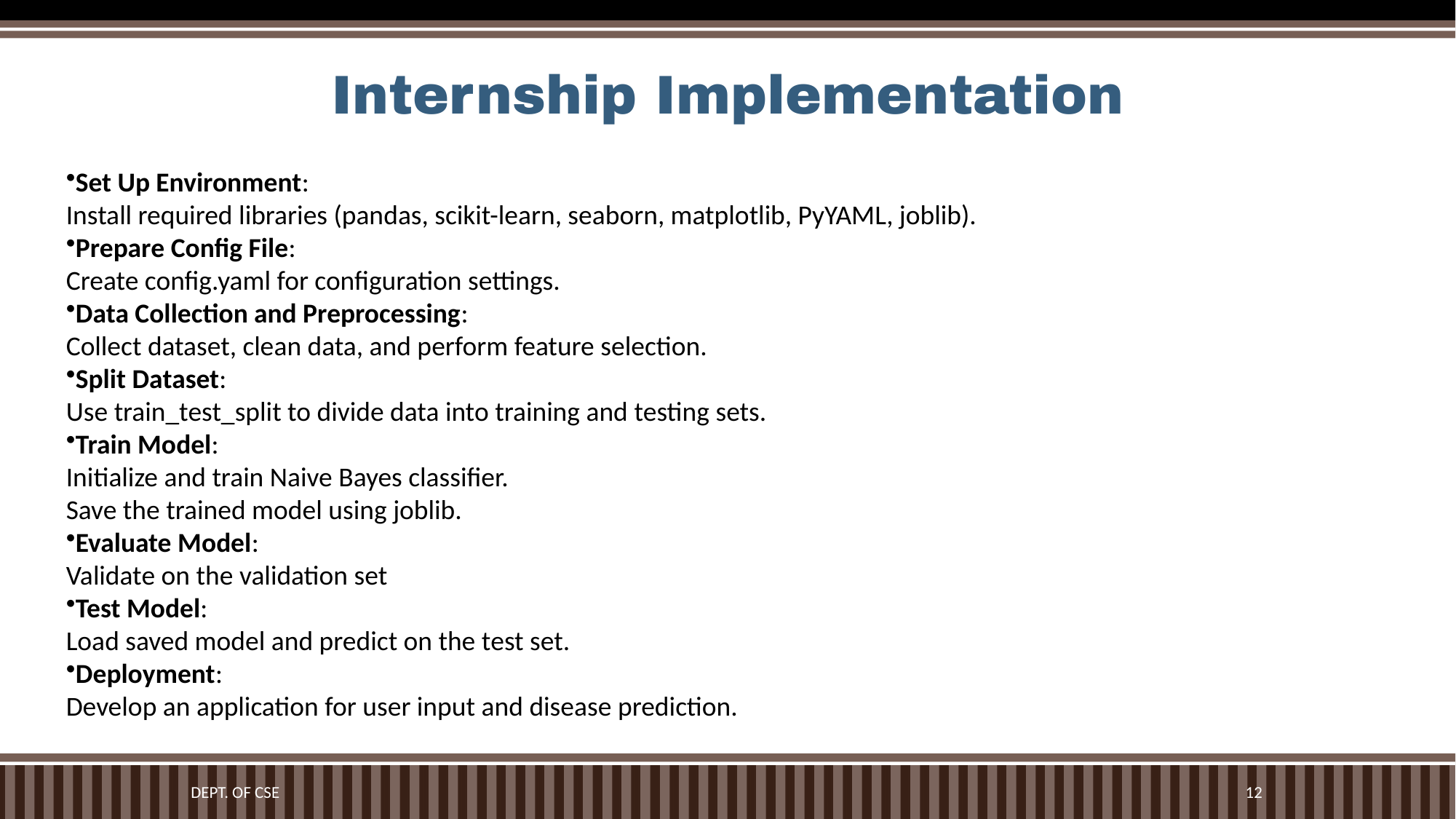

# Internship Implementation
Set Up Environment:
Install required libraries (pandas, scikit-learn, seaborn, matplotlib, PyYAML, joblib).
Prepare Config File:
Create config.yaml for configuration settings.
Data Collection and Preprocessing:
Collect dataset, clean data, and perform feature selection.
Split Dataset:
Use train_test_split to divide data into training and testing sets.
Train Model:
Initialize and train Naive Bayes classifier.
Save the trained model using joblib.
Evaluate Model:
Validate on the validation set
Test Model:
Load saved model and predict on the test set.
Deployment:
Develop an application for user input and disease prediction.
Dept. of CSE
12